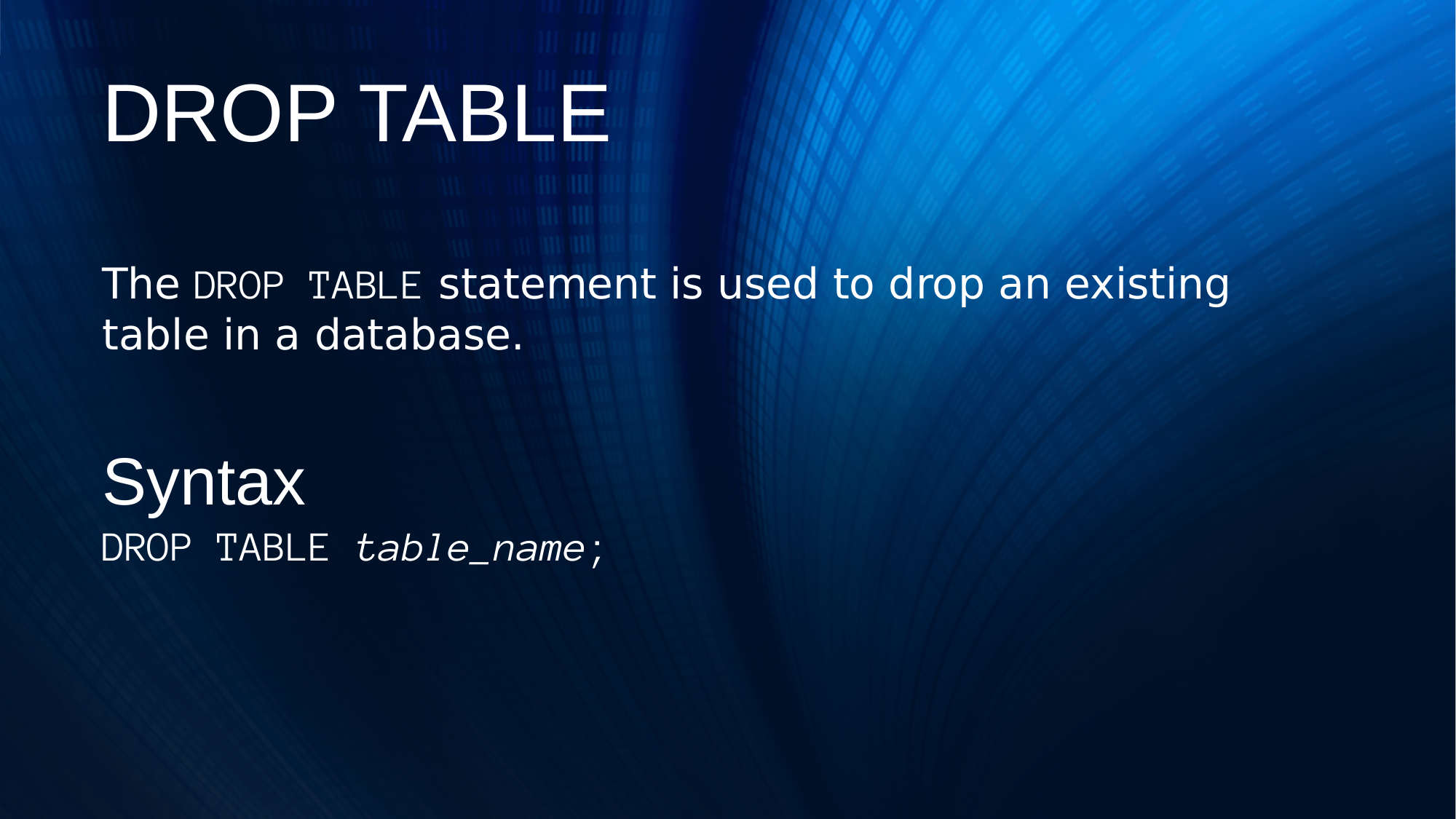

DROP TABLE

The DROP TABLE statement is used to drop an existing table in a database.

Syntax
DROP TABLE table_name;